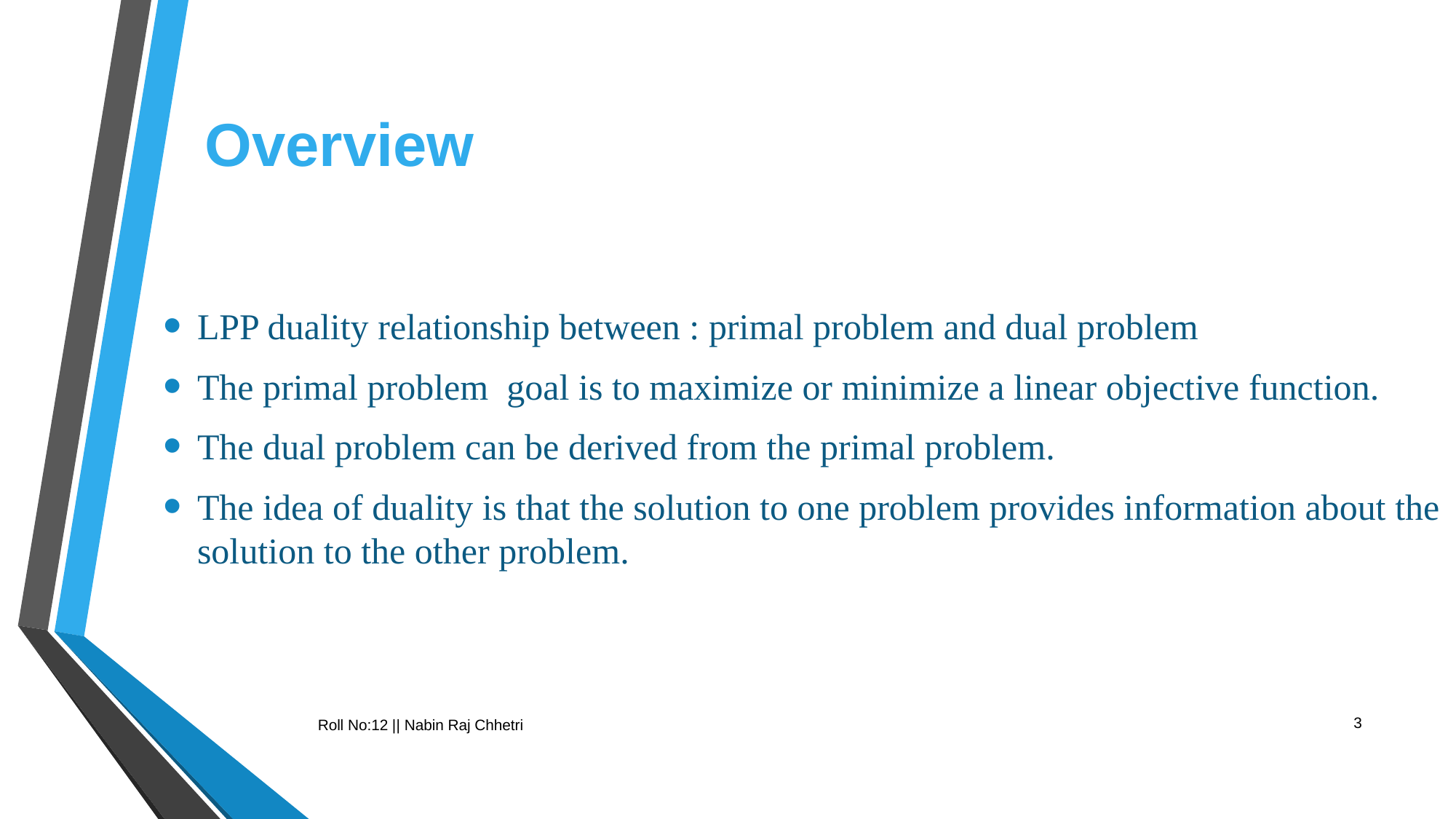

# Overview

LPP duality relationship between : primal problem and dual problem
The primal problem  goal is to maximize or minimize a linear objective function.
The dual problem can be derived from the primal problem.
The idea of duality is that the solution to one problem provides information about the solution to the other problem.

3
Roll No:12 || Nabin Raj Chhetri